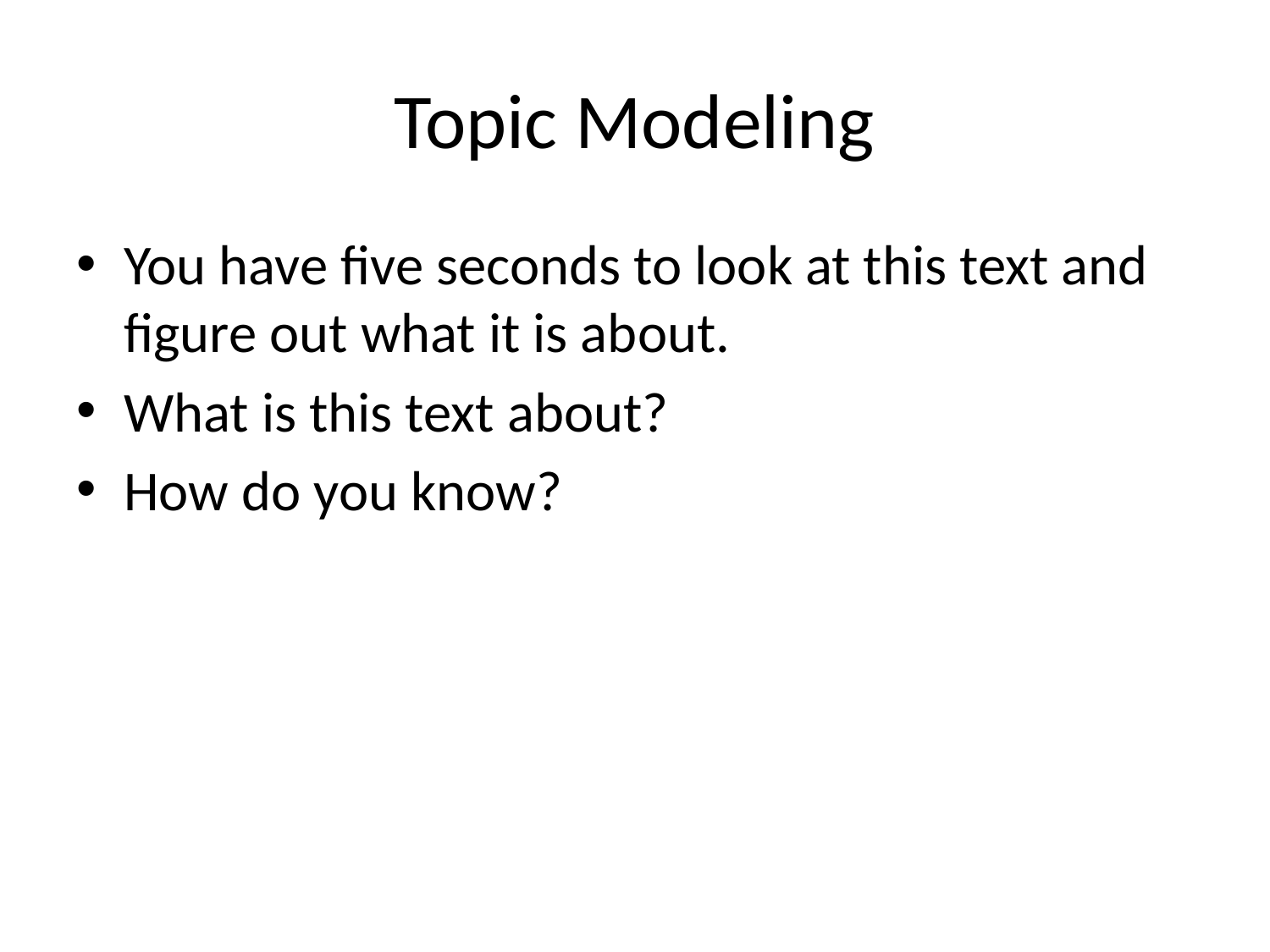

# Topic Modeling
You have five seconds to look at this text and figure out what it is about.
What is this text about?
How do you know?